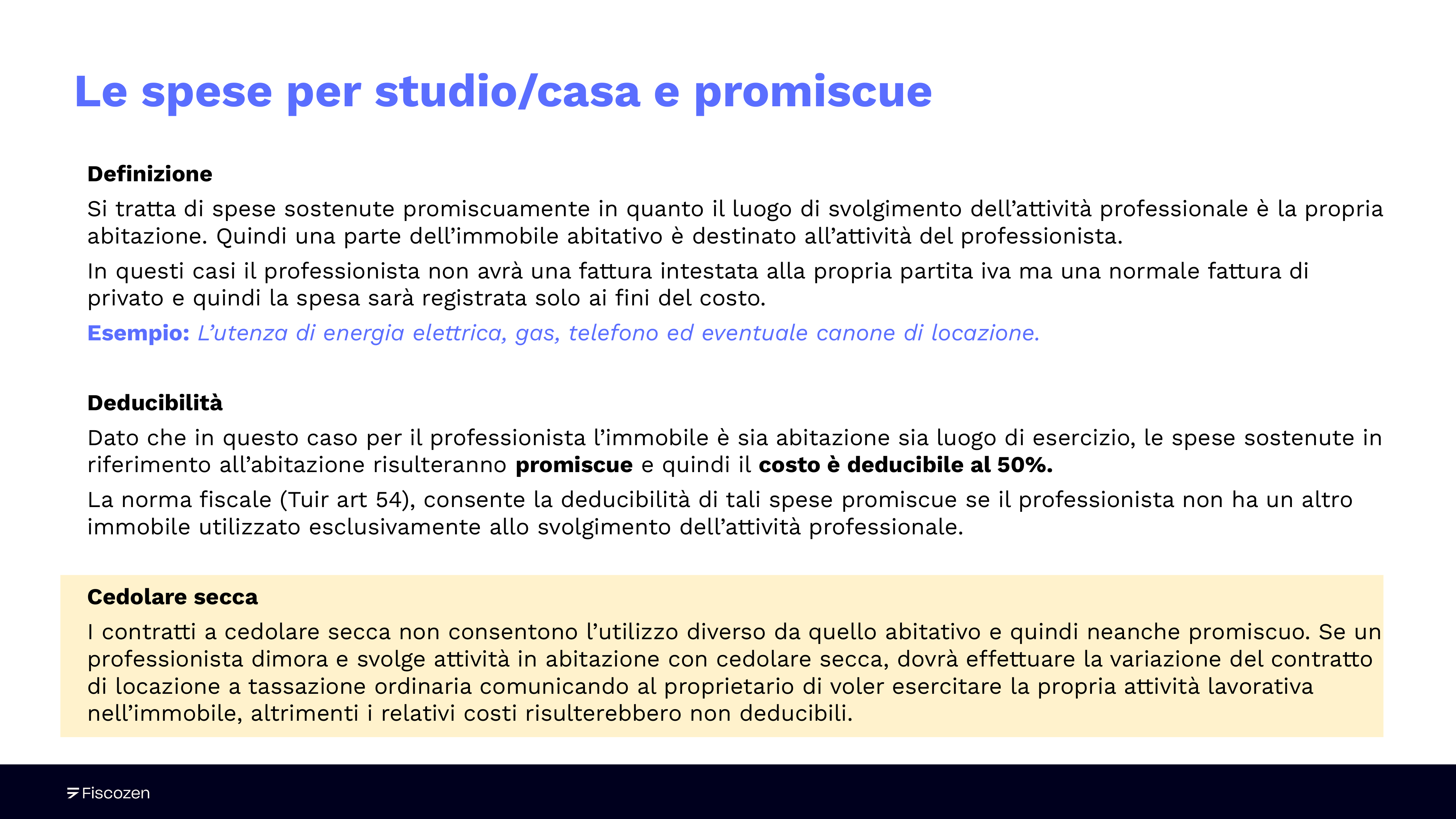

Le spese per studio/casa e promiscue
Definizione
Si tratta di spese sostenute promiscuamente in quanto il luogo di svolgimento dell’attività professionale è la propria abitazione. Quindi una parte dell’immobile abitativo è destinato all’attività del professionista.
In questi casi il professionista non avrà una fattura intestata alla propria partita iva ma una normale fattura di privato e quindi la spesa sarà registrata solo ai fini del costo.
Esempio: L’utenza di energia elettrica, gas, telefono ed eventuale canone di locazione.

Deducibilità
Dato che in questo caso per il professionista l’immobile è sia abitazione sia luogo di esercizio, le spese sostenute in riferimento all’abitazione risulteranno promiscue e quindi il costo è deducibile al 50%.
La norma fiscale (Tuir art 54), consente la deducibilità di tali spese promiscue se il professionista non ha un altro immobile utilizzato esclusivamente allo svolgimento dell’attività professionale.

Cedolare secca
I contratti a cedolare secca non consentono l’utilizzo diverso da quello abitativo e quindi neanche promiscuo. Se un professionista dimora e svolge attività in abitazione con cedolare secca, dovrà effettuare la variazione del contratto di locazione a tassazione ordinaria comunicando al proprietario di voler esercitare la propria attività lavorativa nell’immobile, altrimenti i relativi costi risulterebbero non deducibili.